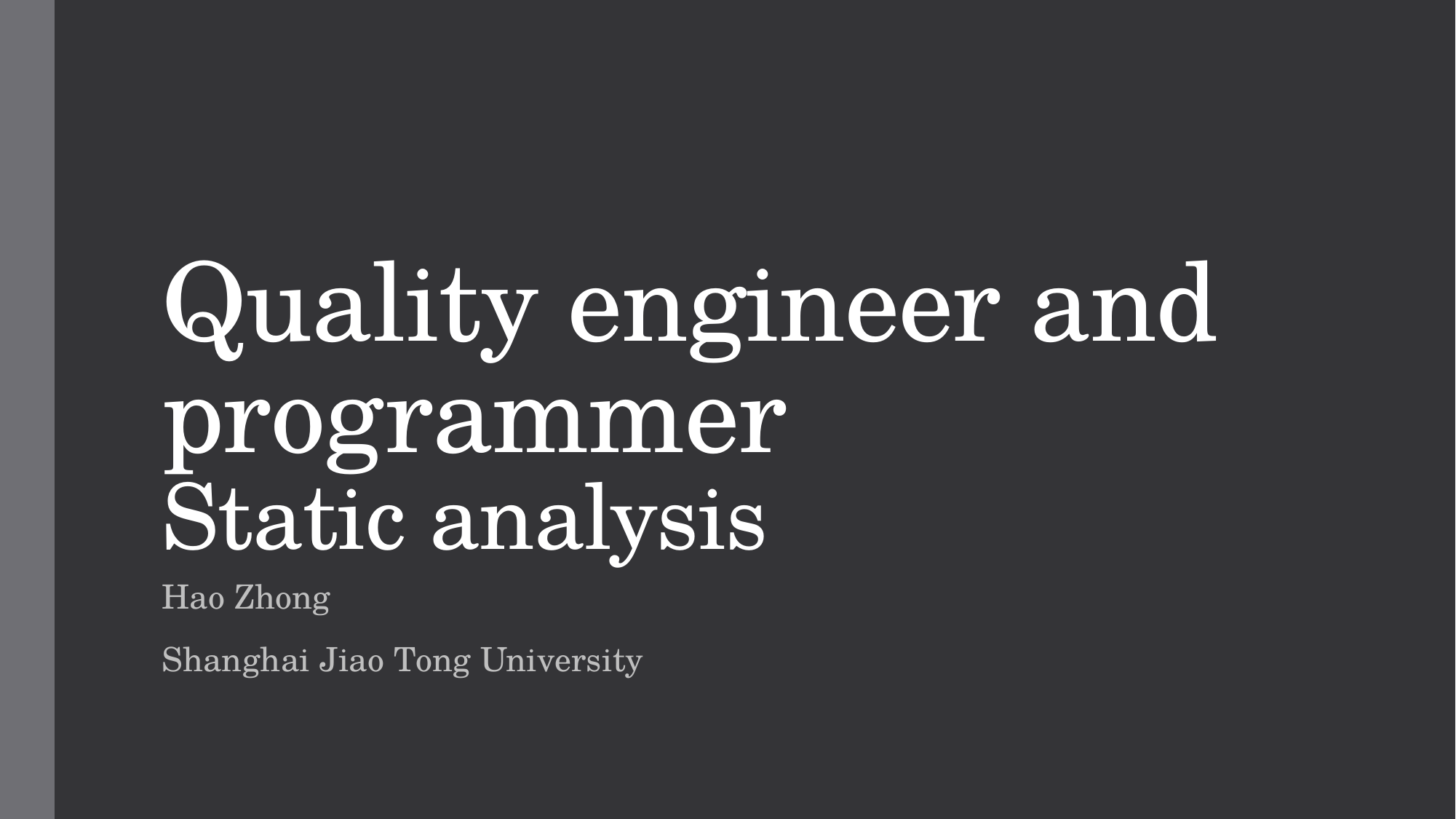

# Quality engineer and programmer Static analysis
Hao Zhong
Shanghai Jiao Tong University